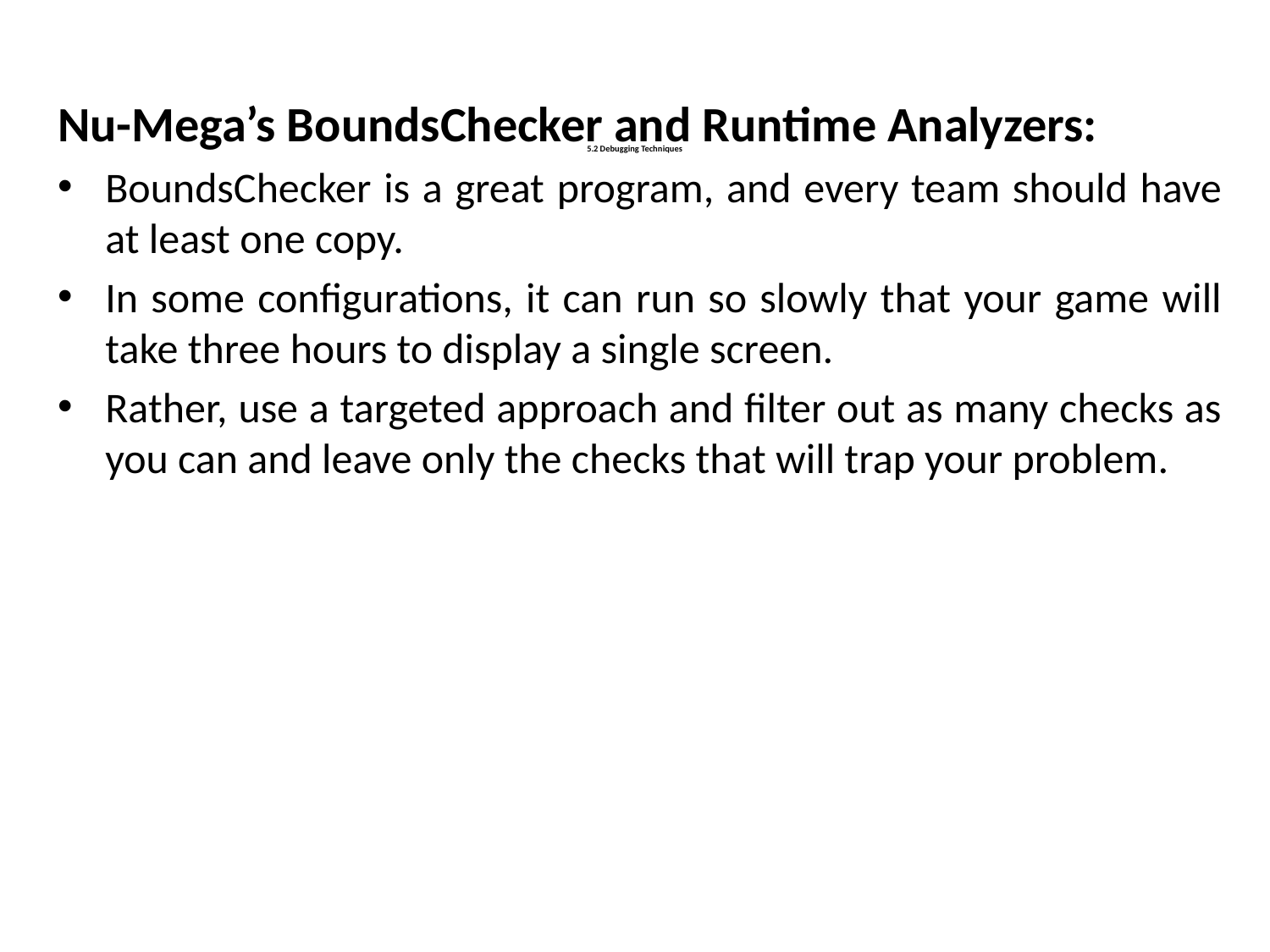

Nu-Mega’s BoundsChecker and Runtime Analyzers:
BoundsChecker is a great program, and every team should have at least one copy.
In some configurations, it can run so slowly that your game will take three hours to display a single screen.
Rather, use a targeted approach and filter out as many checks as you can and leave only the checks that will trap your problem.
# 5.2 Debugging Techniques